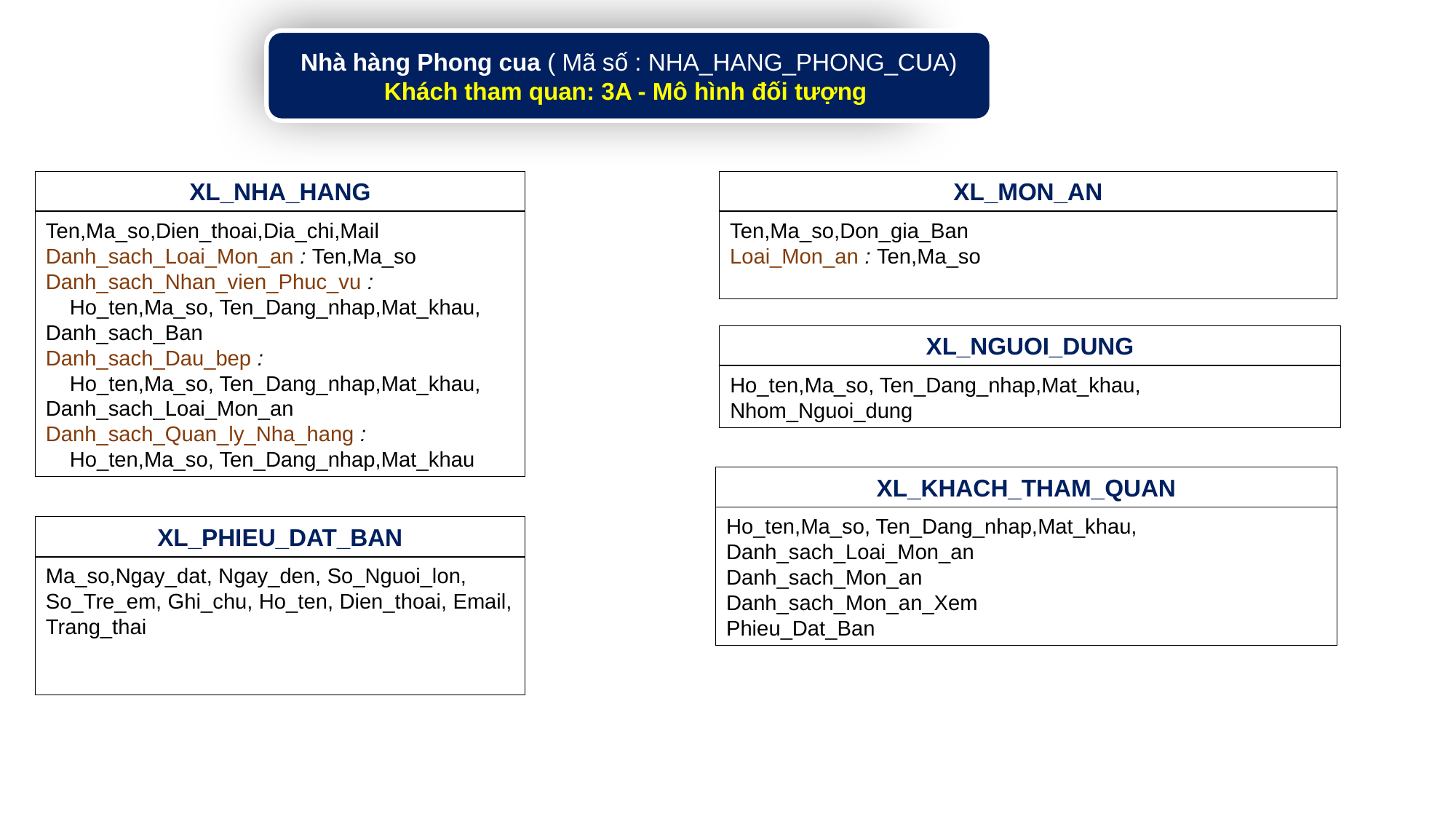

Nhà hàng Phong cua ( Mã số : NHA_HANG_PHONG_CUA)
Khách tham quan: 3A - Mô hình đối tượng
XL_NHA_HANG
Ten,Ma_so,Dien_thoai,Dia_chi,Mail
Danh_sach_Loai_Mon_an : Ten,Ma_so
Danh_sach_Nhan_vien_Phuc_vu :
    Ho_ten,Ma_so, Ten_Dang_nhap,Mat_khau, Danh_sach_Ban
Danh_sach_Dau_bep :
    Ho_ten,Ma_so, Ten_Dang_nhap,Mat_khau, Danh_sach_Loai_Mon_an
Danh_sach_Quan_ly_Nha_hang :
    Ho_ten,Ma_so, Ten_Dang_nhap,Mat_khau
XL_MON_AN
Ten,Ma_so,Don_gia_Ban
Loai_Mon_an : Ten,Ma_so
XL_NGUOI_DUNG
Ho_ten,Ma_so, Ten_Dang_nhap,Mat_khau, Nhom_Nguoi_dung
XL_KHACH_THAM_QUAN
Ho_ten,Ma_so, Ten_Dang_nhap,Mat_khau,
Danh_sach_Loai_Mon_an
Danh_sach_Mon_an
Danh_sach_Mon_an_Xem
Phieu_Dat_Ban
XL_PHIEU_DAT_BAN
Ma_so,Ngay_dat, Ngay_den, So_Nguoi_lon, So_Tre_em, Ghi_chu, Ho_ten, Dien_thoai, Email, Trang_thai